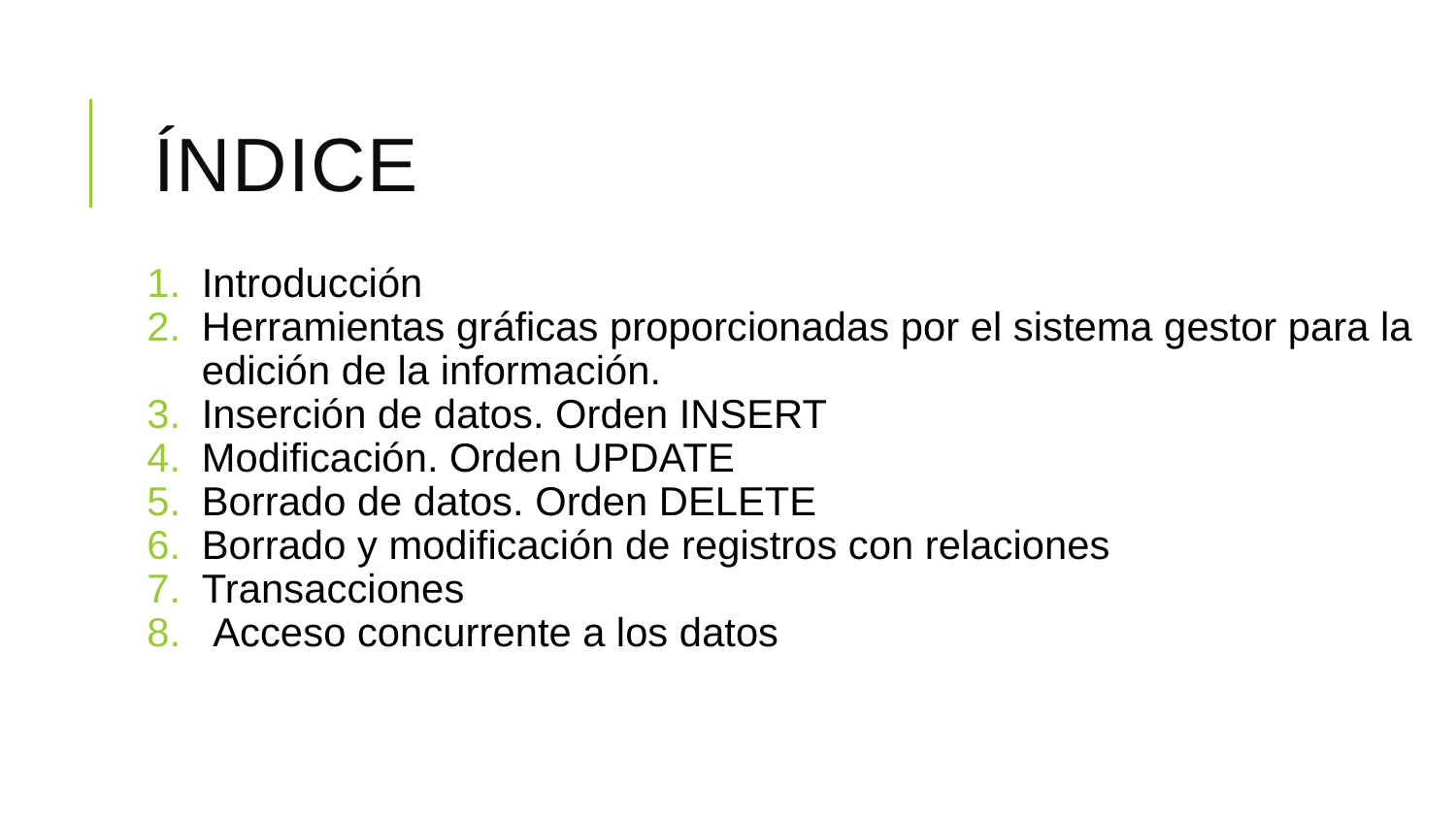

# Índice
Introducción
Herramientas gráficas proporcionadas por el sistema gestor para la edición de la información.
Inserción de datos. Orden INSERT
Modificación. Orden UPDATE
Borrado de datos. Orden DELETE
Borrado y modificación de registros con relaciones
Transacciones
 Acceso concurrente a los datos